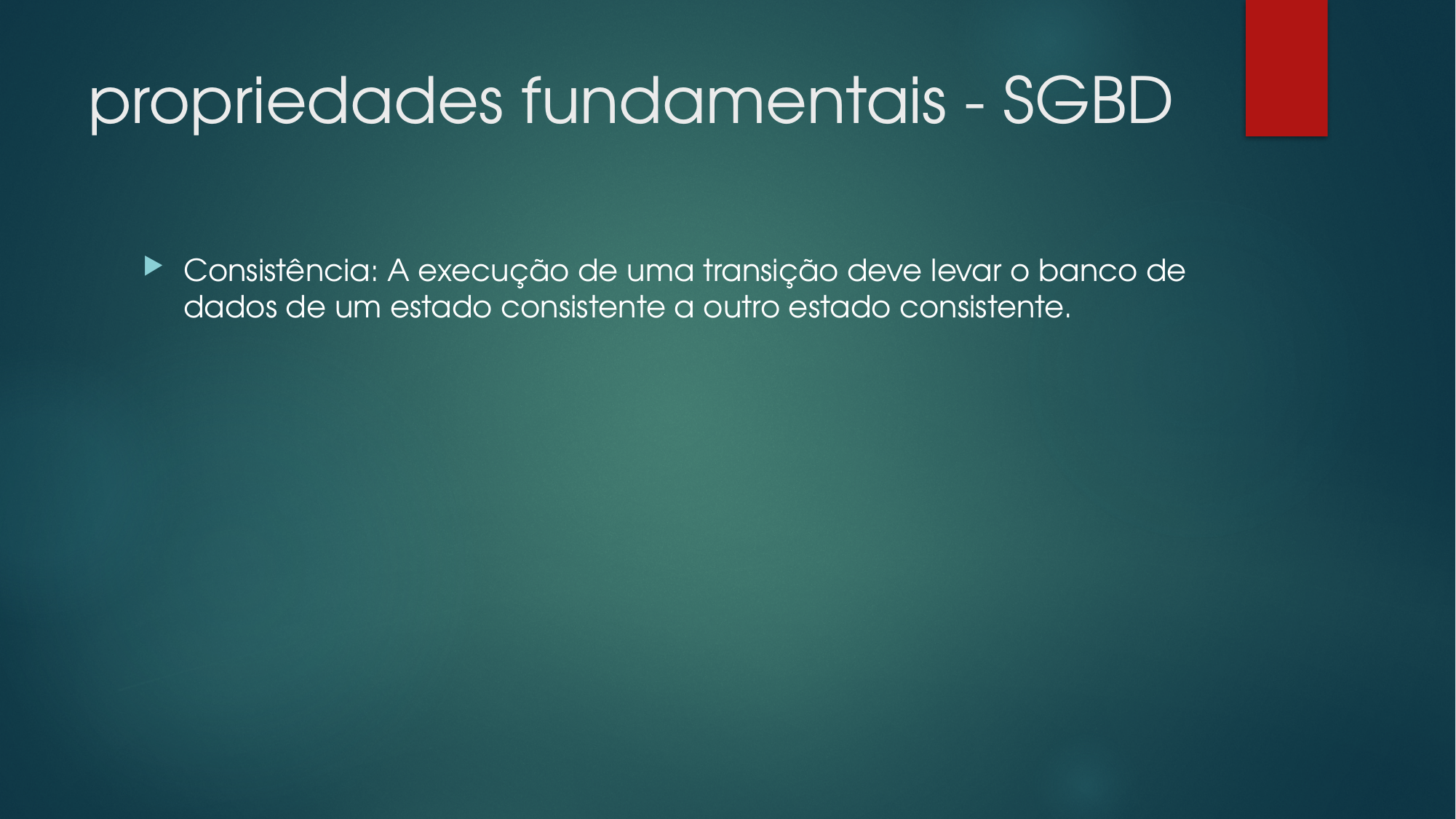

# propriedades fundamentais - SGBD
Consistência: A execução de uma transição deve levar o banco de dados de um estado consistente a outro estado consistente.